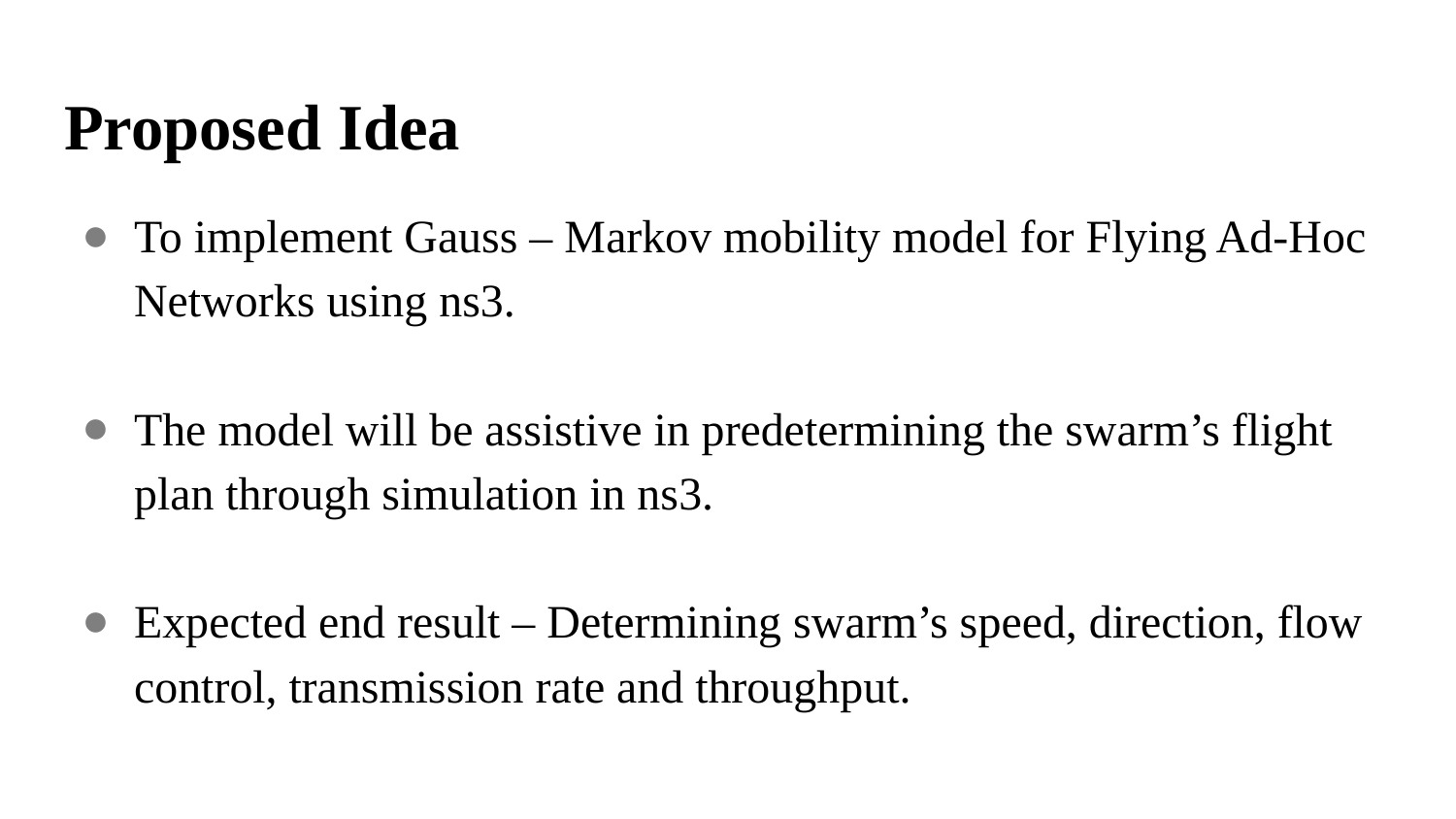

# Proposed Idea
To implement Gauss – Markov mobility model for Flying Ad-Hoc Networks using ns3.

The model will be assistive in predetermining the swarm’s flight plan through simulation in ns3.

Expected end result – Determining swarm’s speed, direction, flow control, transmission rate and throughput.